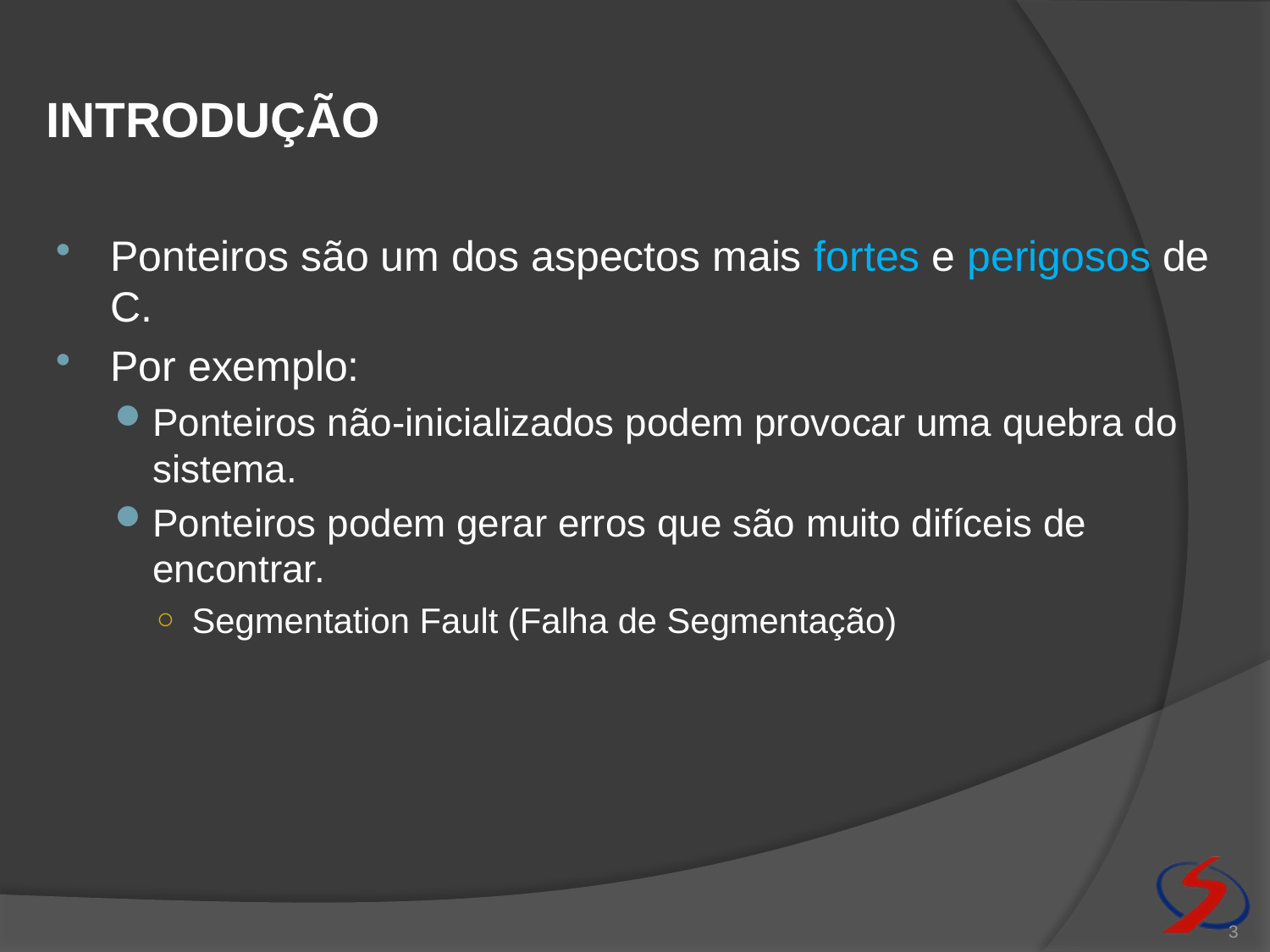

# introdução
Ponteiros são um dos aspectos mais fortes e perigosos de C.
Por exemplo:
Ponteiros não-inicializados podem provocar uma quebra do sistema.
Ponteiros podem gerar erros que são muito difíceis de encontrar.
Segmentation Fault (Falha de Segmentação)
3